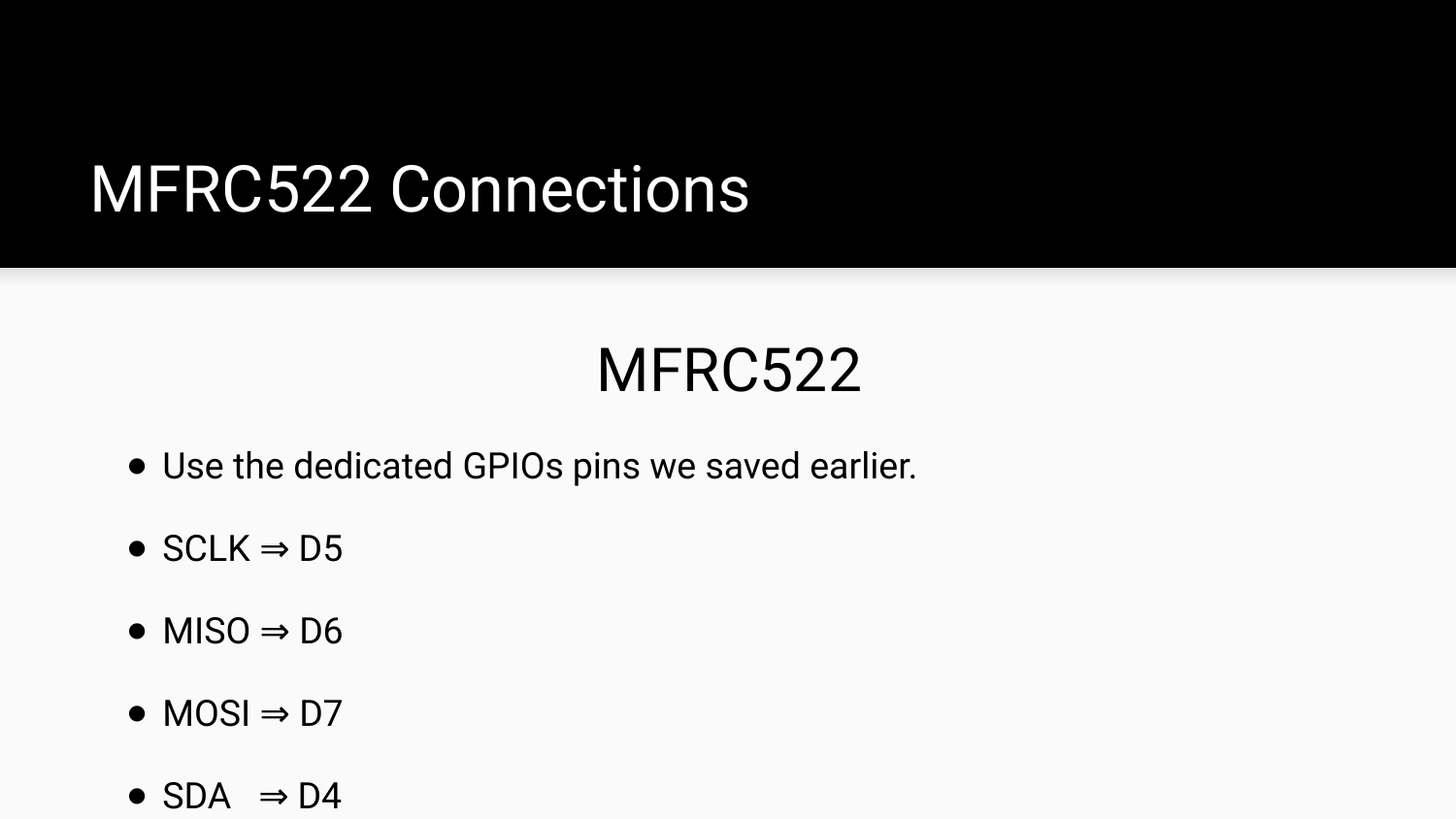

# MFRC522 Connections

MFRC522
Use the dedicated GPIOs pins we saved earlier.
SCLK ⇒ D5
MISO ⇒ D6
MOSI ⇒ D7
SDA   ⇒ D4
RST   ⇒ D3